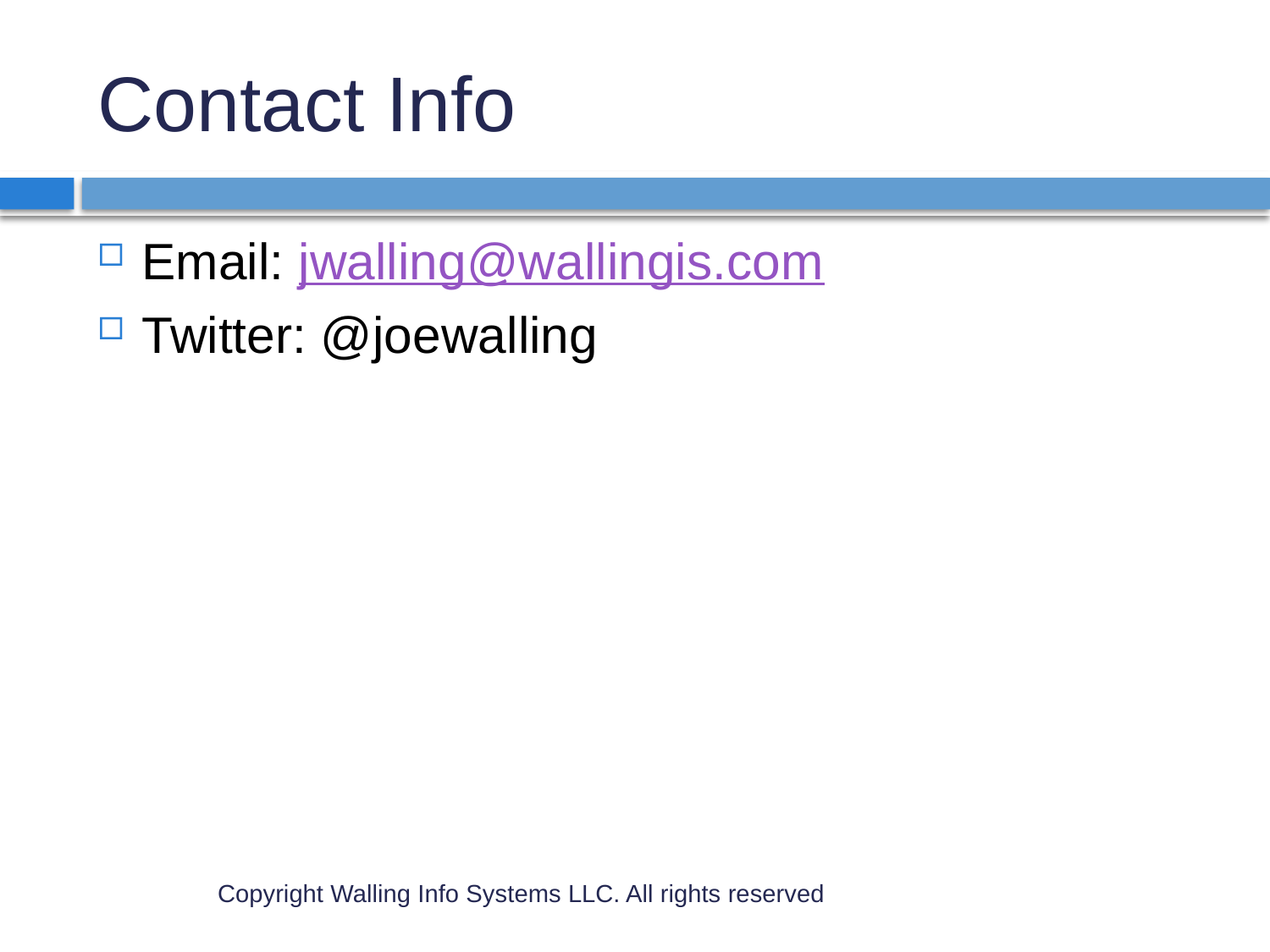

# Contact Info
Email: jwalling@wallingis.com
Twitter: @joewalling

Copyright Walling Info Systems LLC. All rights reserved